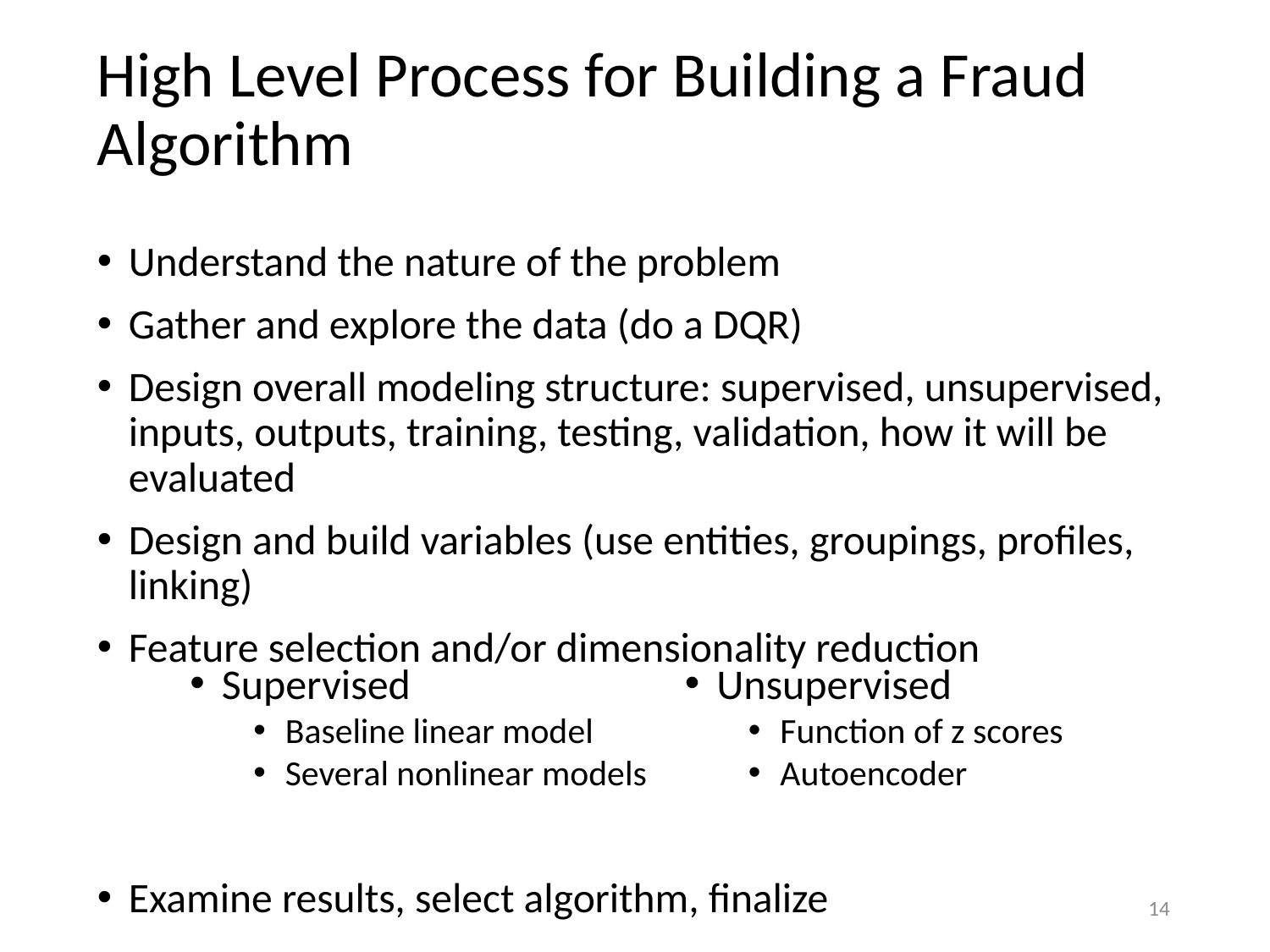

# High Level Process for Building a Fraud Algorithm
Understand the nature of the problem
Gather and explore the data (do a DQR)
Design overall modeling structure: supervised, unsupervised, inputs, outputs, training, testing, validation, how it will be evaluated
Design and build variables (use entities, groupings, profiles, linking)
Feature selection and/or dimensionality reduction

Examine results, select algorithm, finalize

Supervised
Baseline linear model
Several nonlinear models
Unsupervised
Function of z scores
Autoencoder
14